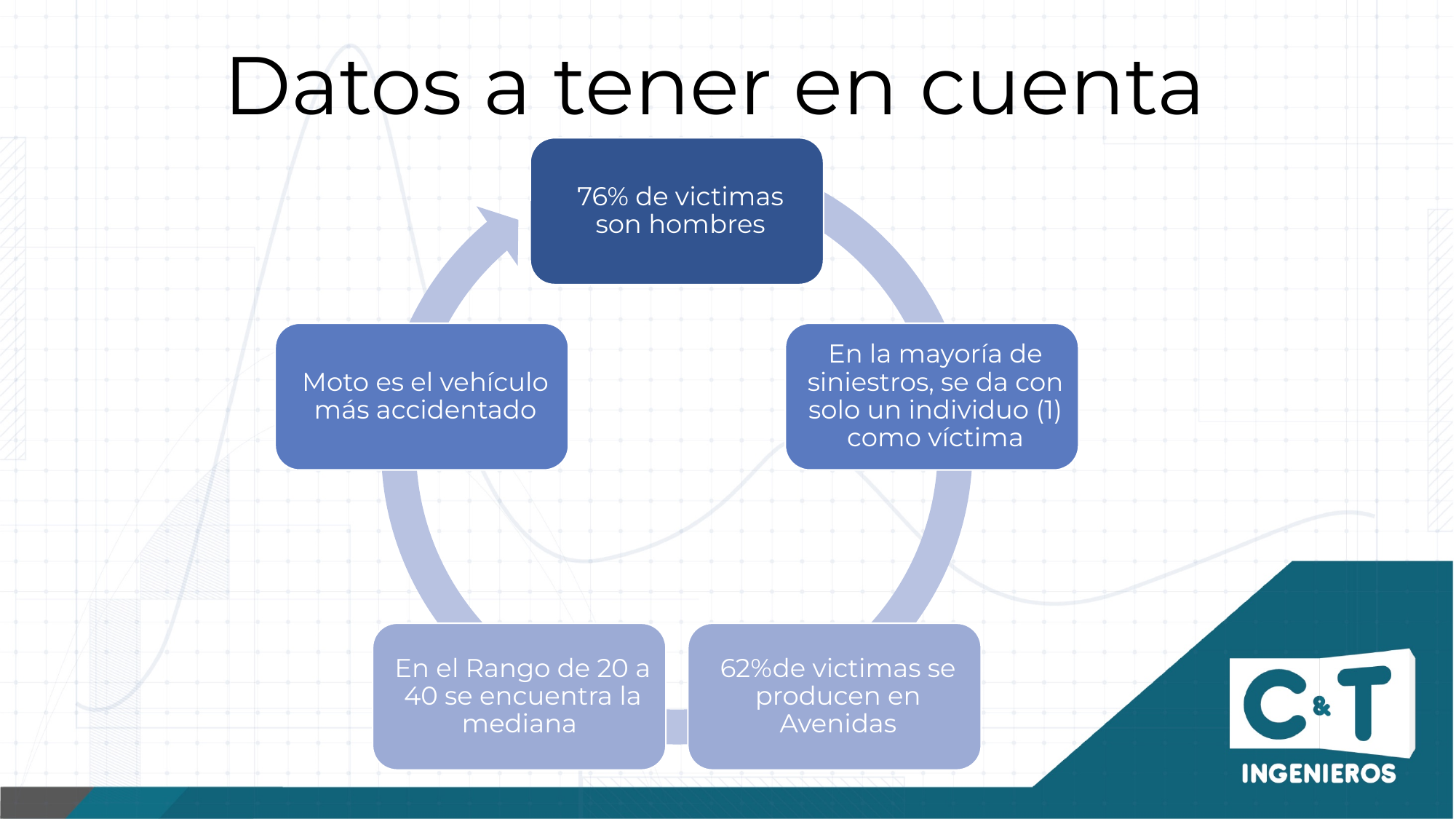

Datos a tener en cuenta
76% de victimas son hombres
En la mayoría de siniestros, se da con solo un individuo (1) como víctima
62%de victimas se producen en Avenidas
En el Rango de 20 a 40 se encuentra la mediana
Moto es el vehículo más accidentado